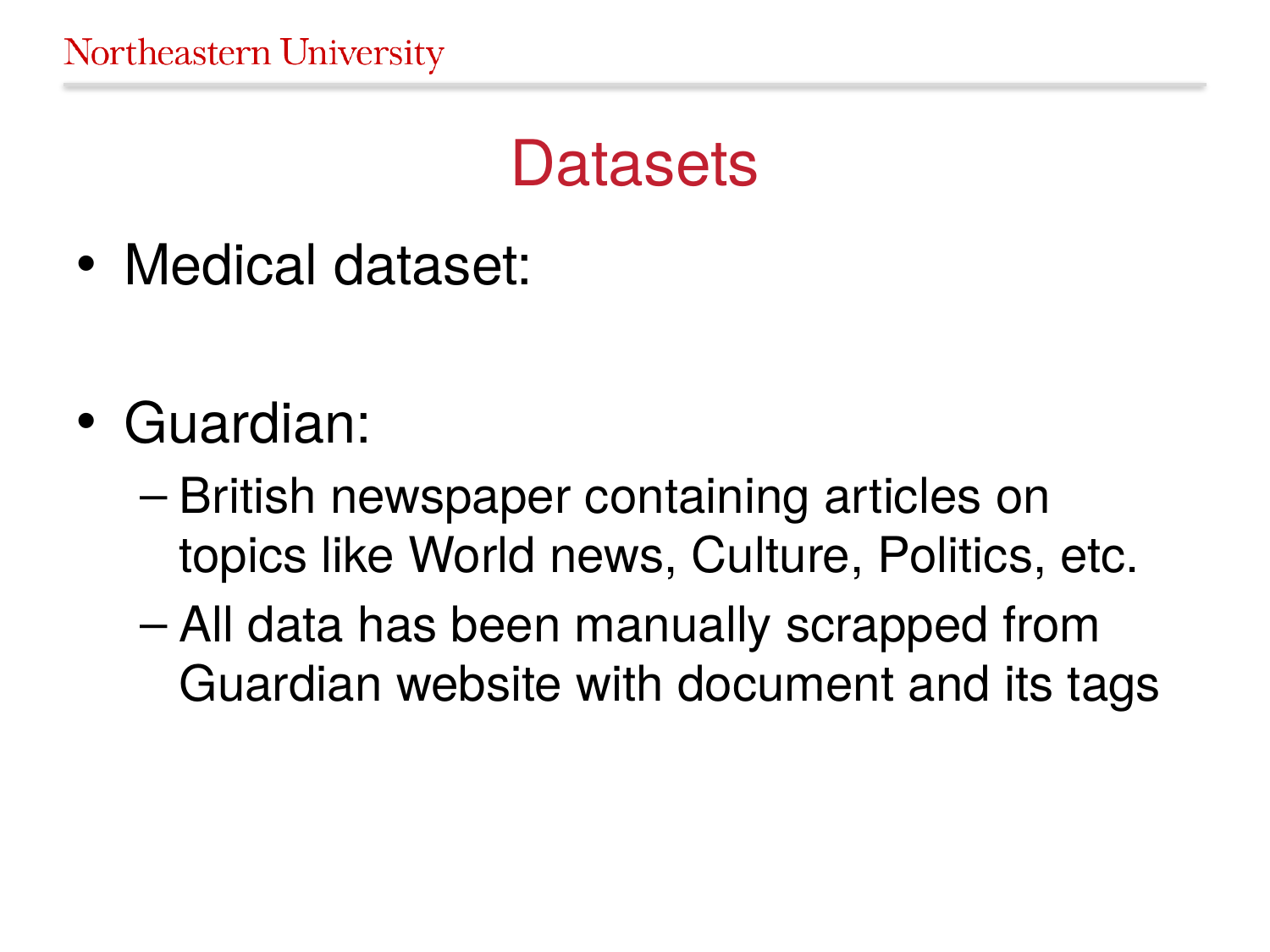

# Datasets
Medical dataset:

Guardian:
British newspaper containing articles on topics like World news, Culture, Politics, etc.
All data has been manually scrapped from Guardian website with document and its tags